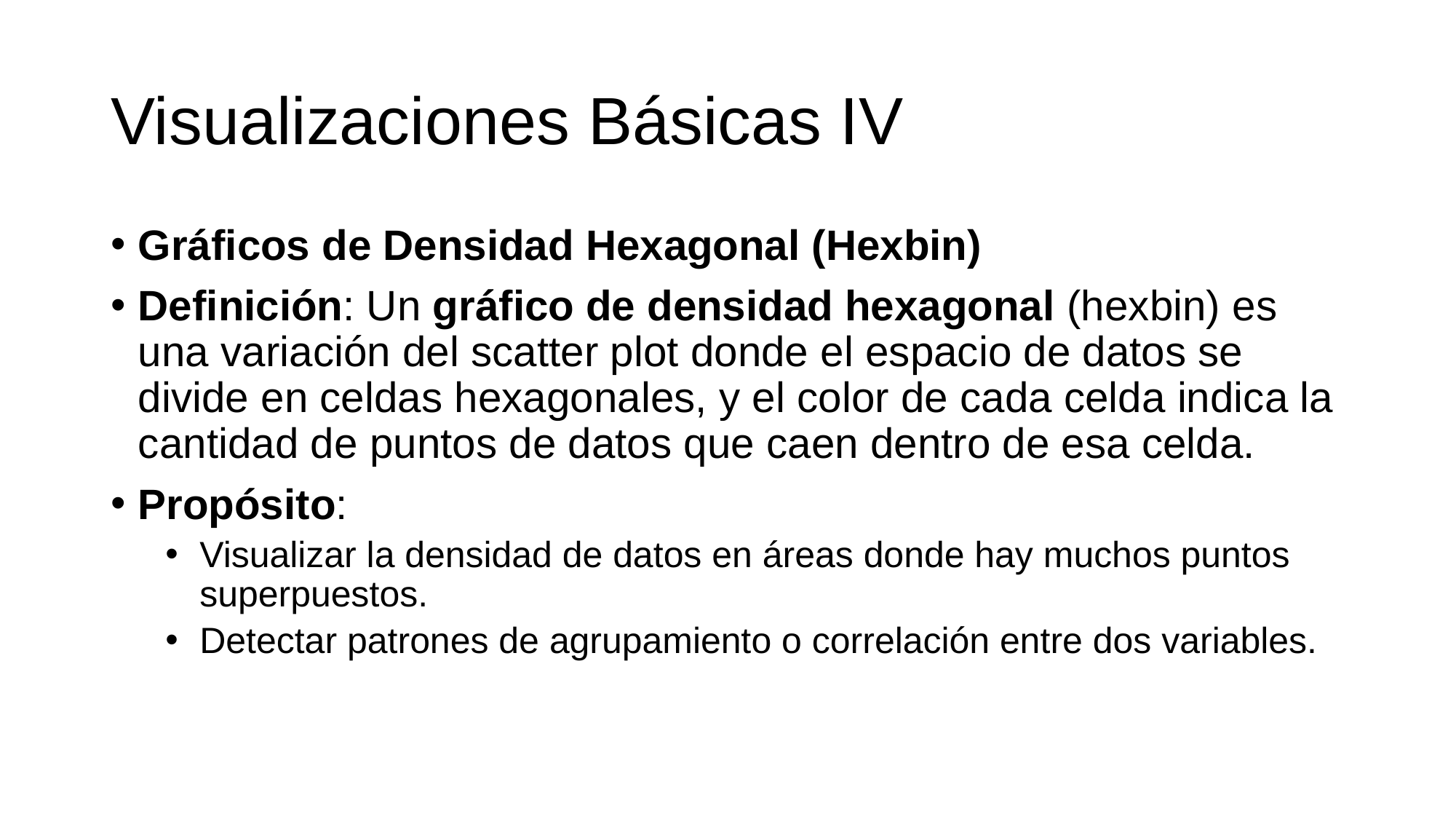

# Visualizaciones Básicas IV
Gráficos de Densidad Hexagonal (Hexbin)
Definición: Un gráfico de densidad hexagonal (hexbin) es una variación del scatter plot donde el espacio de datos se divide en celdas hexagonales, y el color de cada celda indica la cantidad de puntos de datos que caen dentro de esa celda.
Propósito:
Visualizar la densidad de datos en áreas donde hay muchos puntos superpuestos.
Detectar patrones de agrupamiento o correlación entre dos variables.